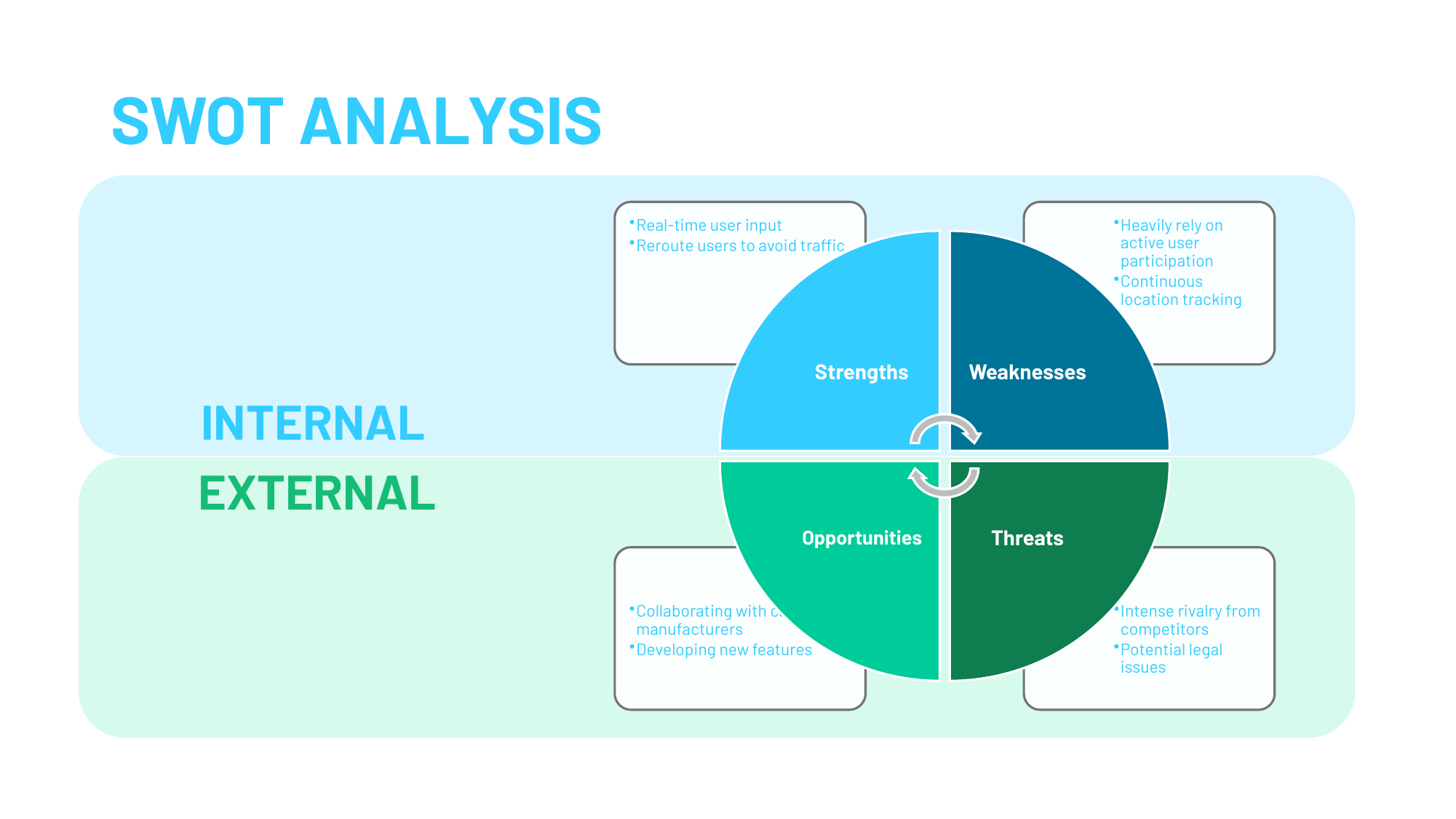

# SWOT ANALYSIS

Intense rivalry from competitors
Potential legal issues
Collaborating with car manufacturers
Developing new features
Heavily rely on active user participation
Continuous location tracking
Real-time user input
Reroute users to avoid traffic
Strengths
Weaknesses
Threats
Opportunities
INTERNAL
EXTERNAL